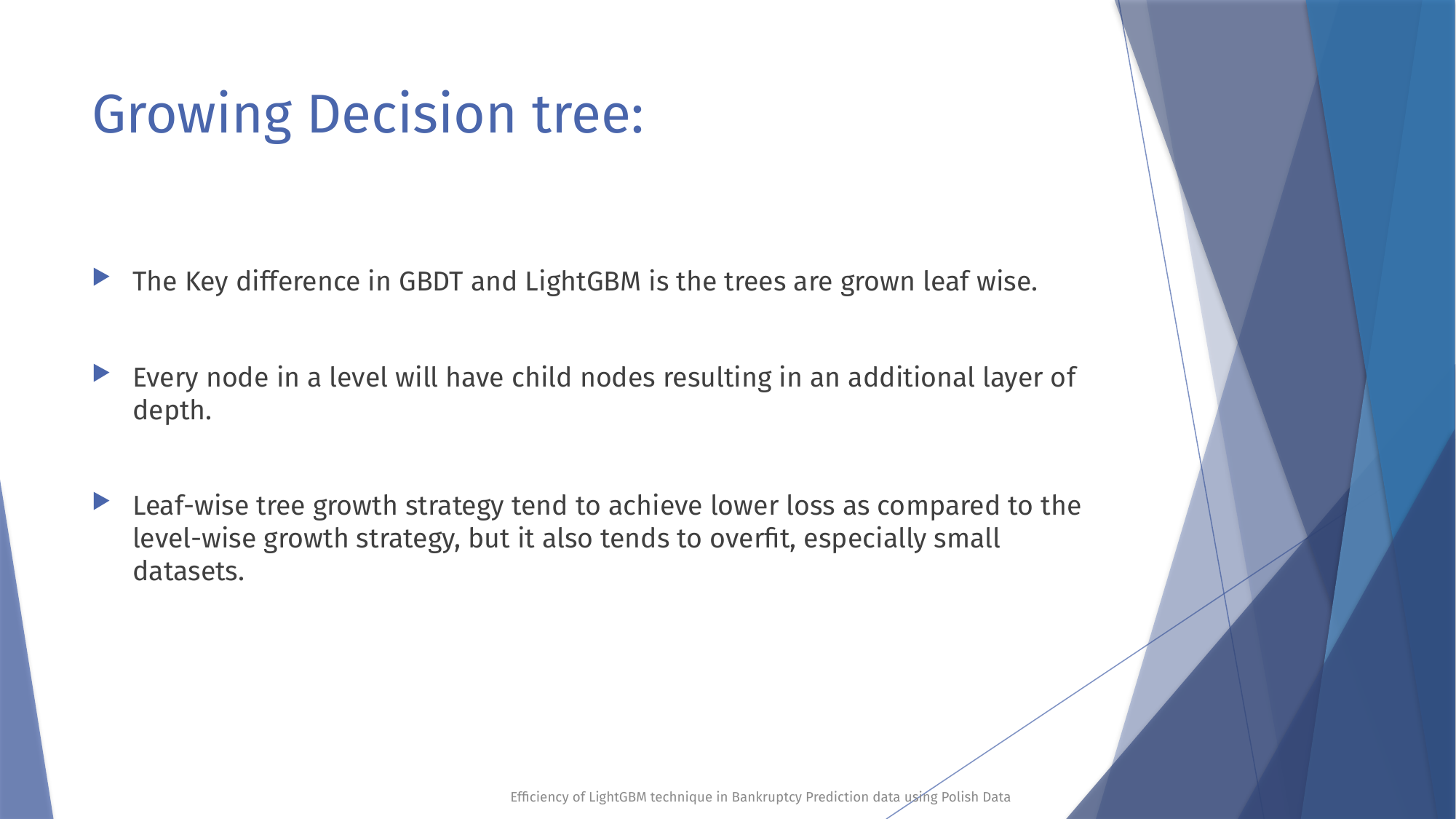

# Growing Decision tree:
The Key difference in GBDT and LightGBM is the trees are grown leaf wise.

Every node in a level will have child nodes resulting in an additional layer of depth.

Leaf-wise tree growth strategy tend to achieve lower loss as compared to the level-wise growth strategy, but it also tends to overfit, especially small datasets.

Efficiency of LightGBM technique in Bankruptcy Prediction data using Polish Data